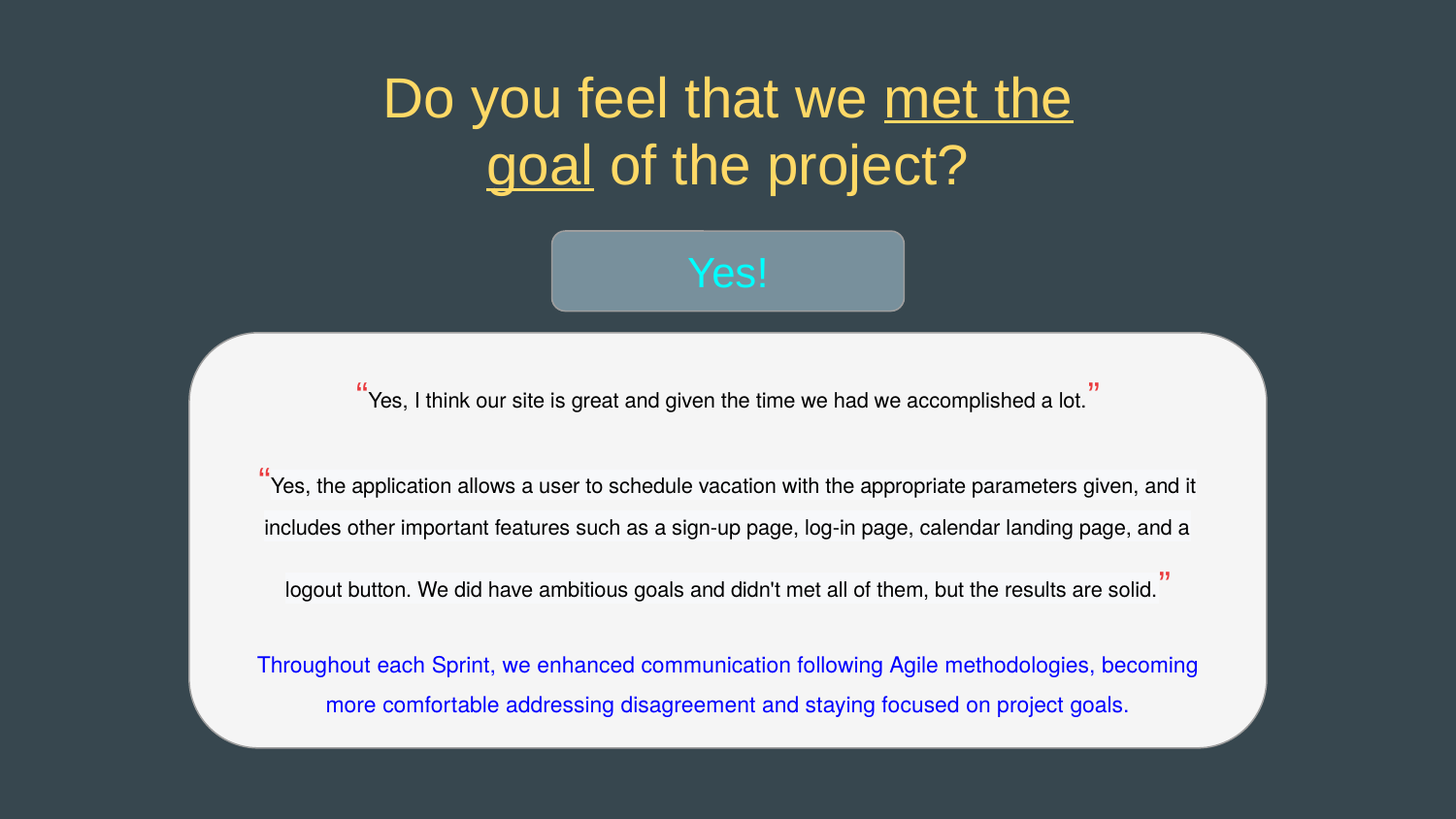

Do you feel that we met the goal of the project?
Yes!

“Yes, I think our site is great and given the time we had we accomplished a lot.”

“Yes, the application allows a user to schedule vacation with the appropriate parameters given, and it includes other important features such as a sign-up page, log-in page, calendar landing page, and a logout button. We did have ambitious goals and didn't met all of them, but the results are solid.”

Throughout each Sprint, we enhanced communication following Agile methodologies, becoming more comfortable addressing disagreement and staying focused on project goals.